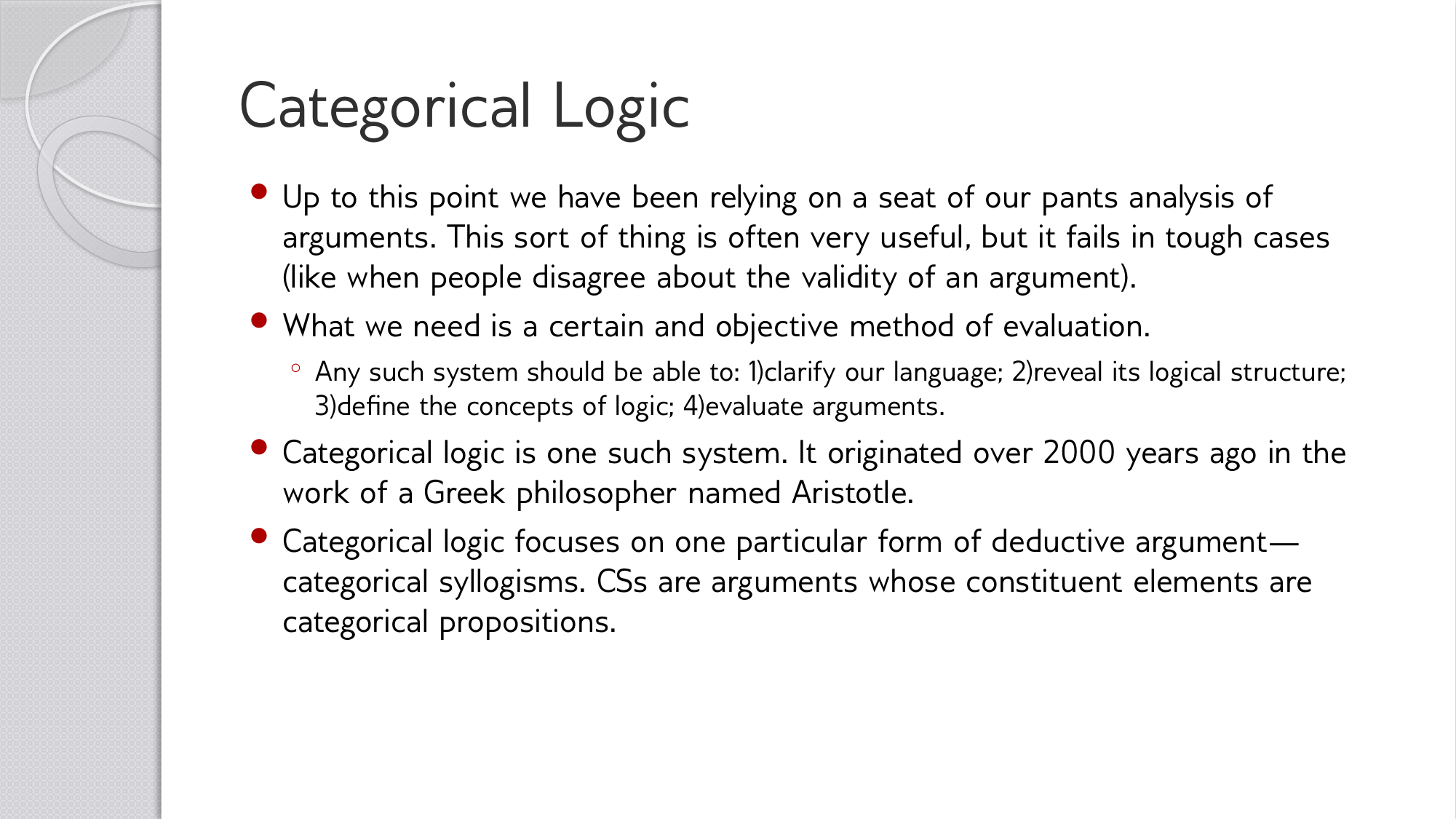

# Categorical Logic
Up to this point we have been relying on a seat of our pants analysis of arguments. This sort of thing is often very useful, but it fails in tough cases (like when people disagree about the validity of an argument).
What we need is a certain and objective method of evaluation.
Any such system should be able to: 1)clarify our language; 2)reveal its logical structure; 3)define the concepts of logic; 4)evaluate arguments.
Categorical logic is one such system. It originated over 2000 years ago in the work of a Greek philosopher named Aristotle.
Categorical logic focuses on one particular form of deductive argument—categorical syllogisms. CSs are arguments whose constituent elements are categorical propositions.